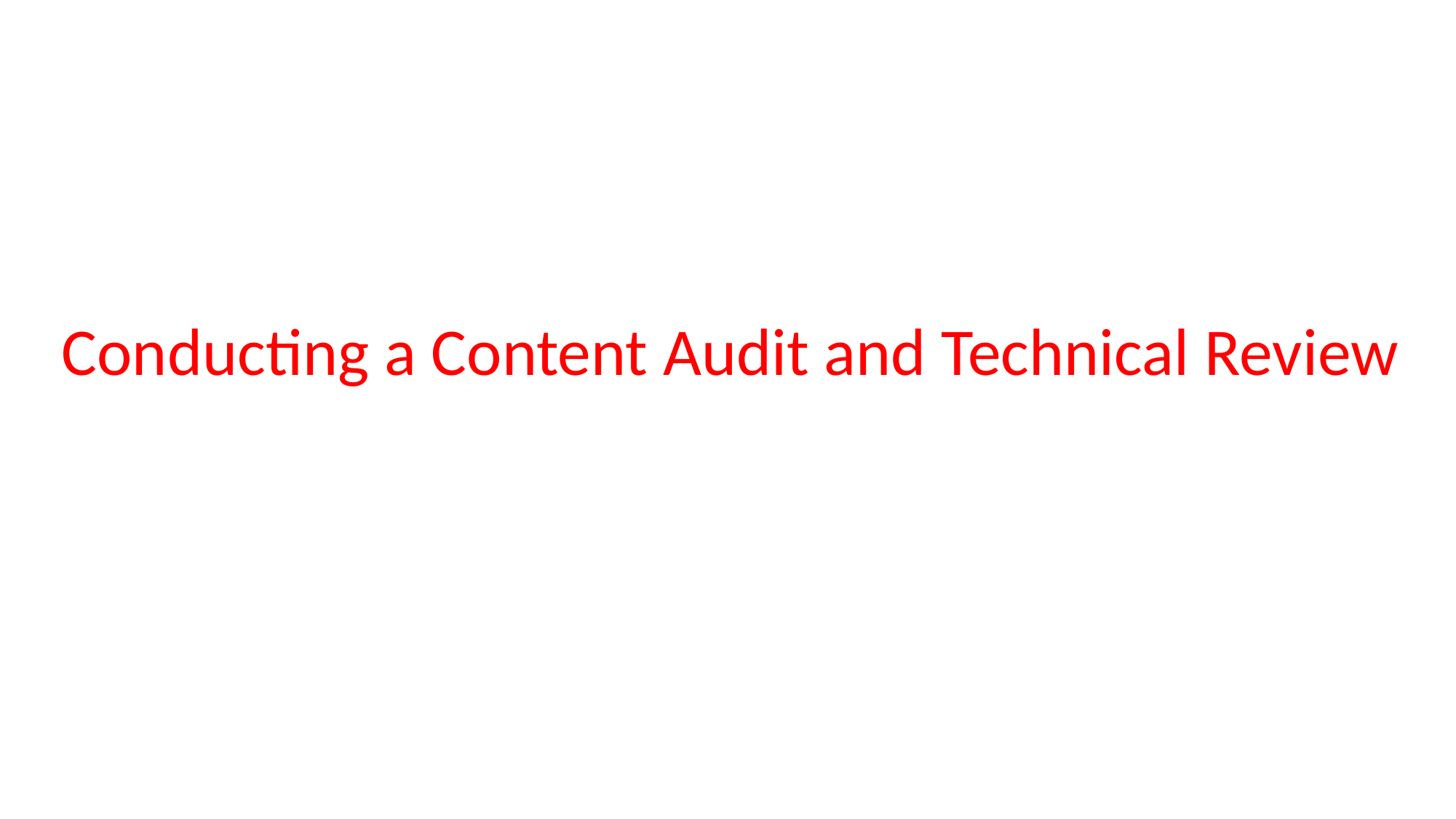

# Conducting a Content Audit and Technical Review